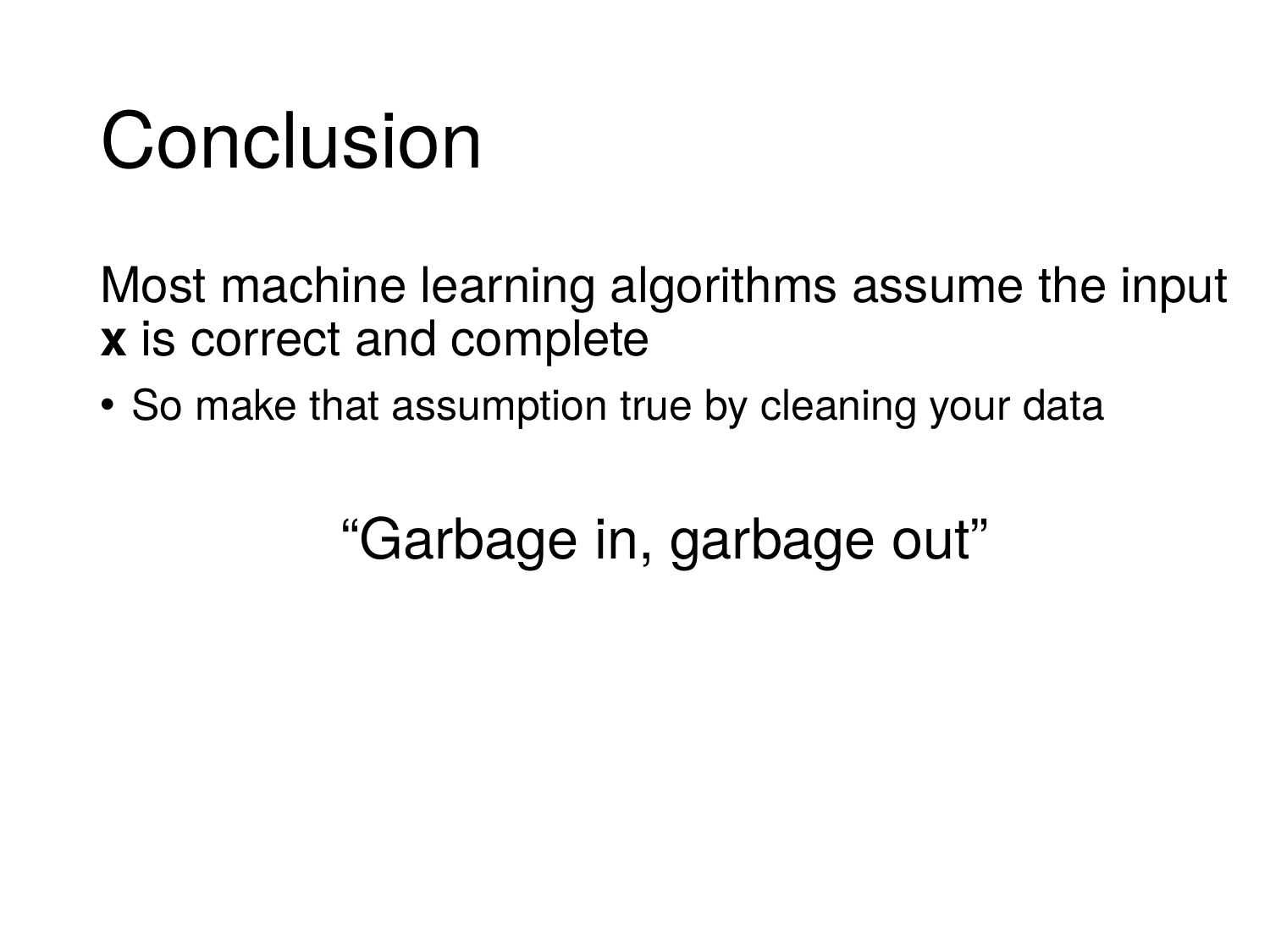

# Conclusion
Most machine learning algorithms assume the input x is correct and complete
So make that assumption true by cleaning your data

“Garbage in, garbage out”